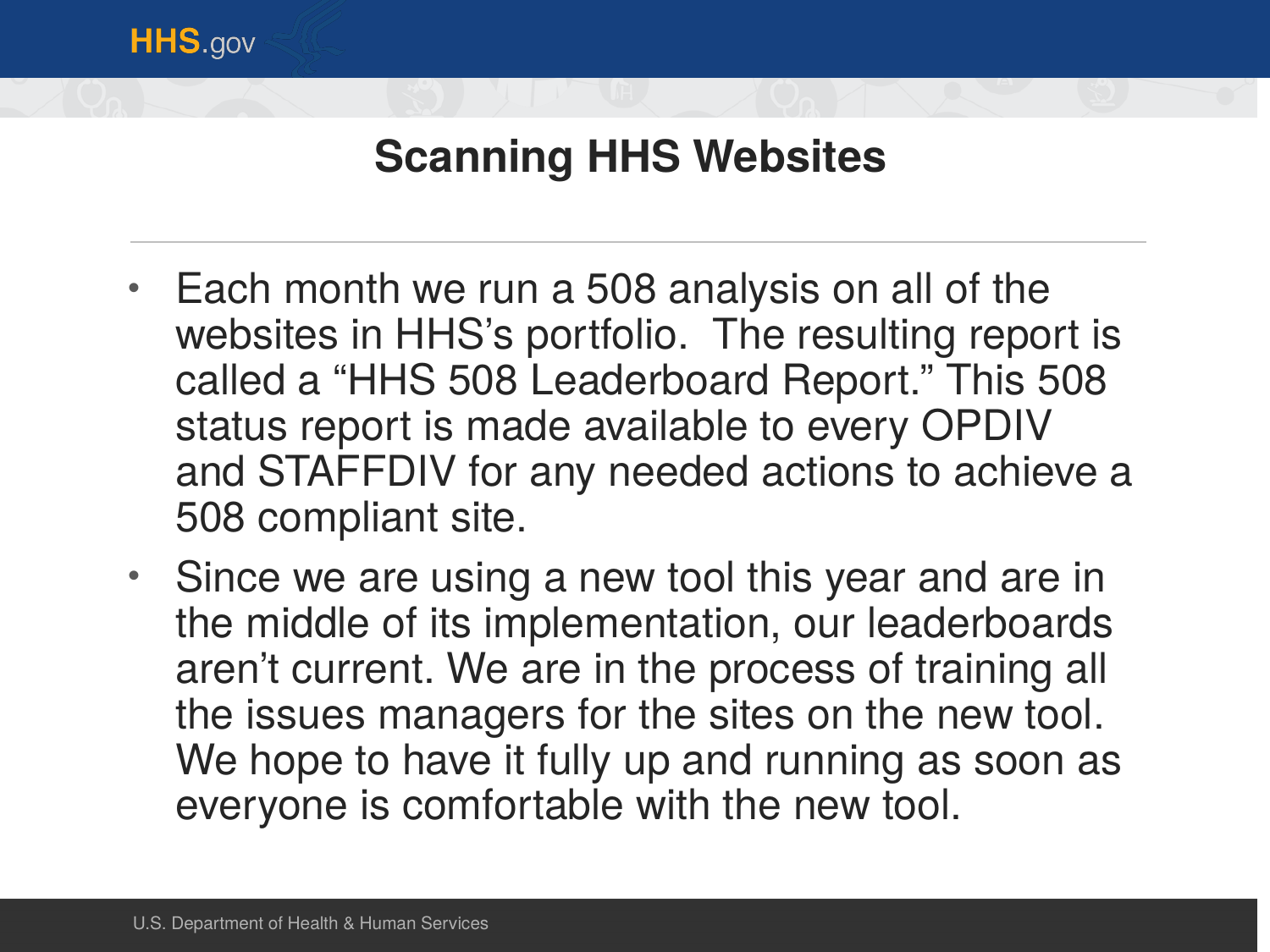

# Scanning HHS Websites
Each month we run a 508 analysis on all of the websites in HHS’s portfolio.  The resulting report is called a “HHS 508 Leaderboard Report.” This 508 status report is made available to every OPDIV and STAFFDIV for any needed actions to achieve a 508 compliant site.
Since we are using a new tool this year and are in the middle of its implementation, our leaderboards aren’t current. We are in the process of training all the issues managers for the sites on the new tool. We hope to have it fully up and running as soon as everyone is comfortable with the new tool.